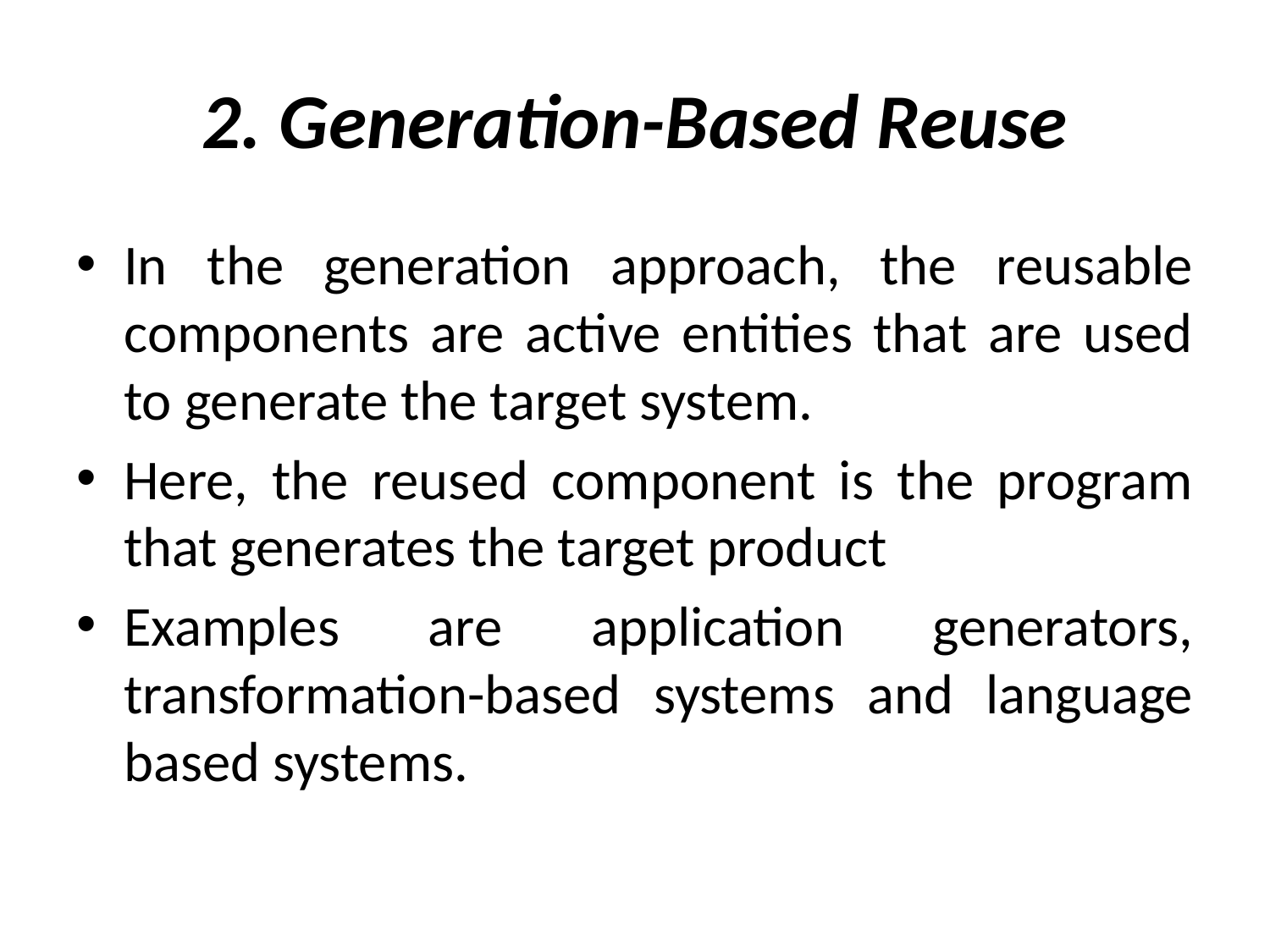

# 2. Generation-Based Reuse
In the generation approach, the reusable components are active entities that are used to generate the target system.
Here, the reused component is the program that generates the target product
Examples are application generators, transformation-based systems and language based systems.